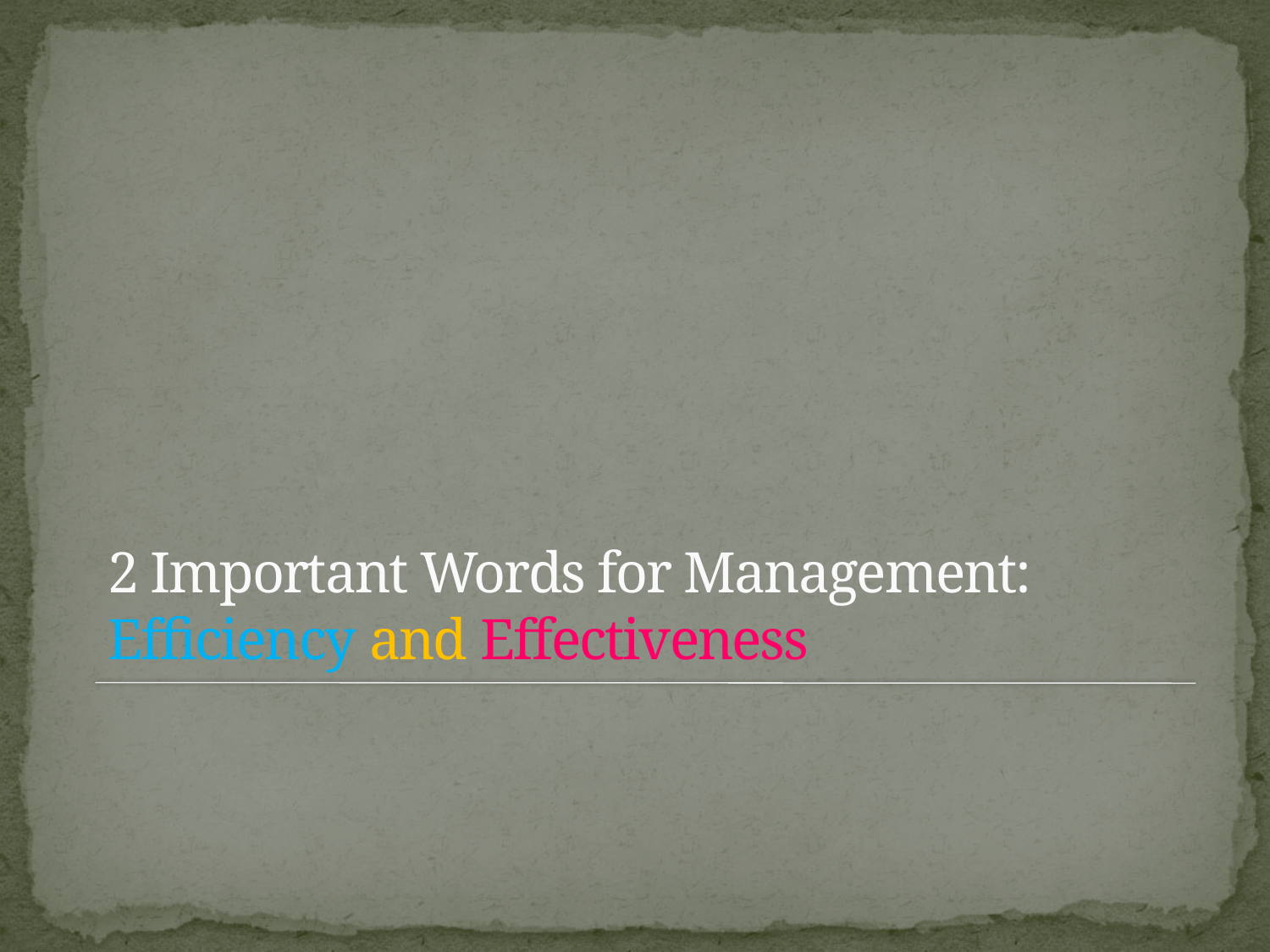

# 2 Important Words for Management: Efficiency and Effectiveness